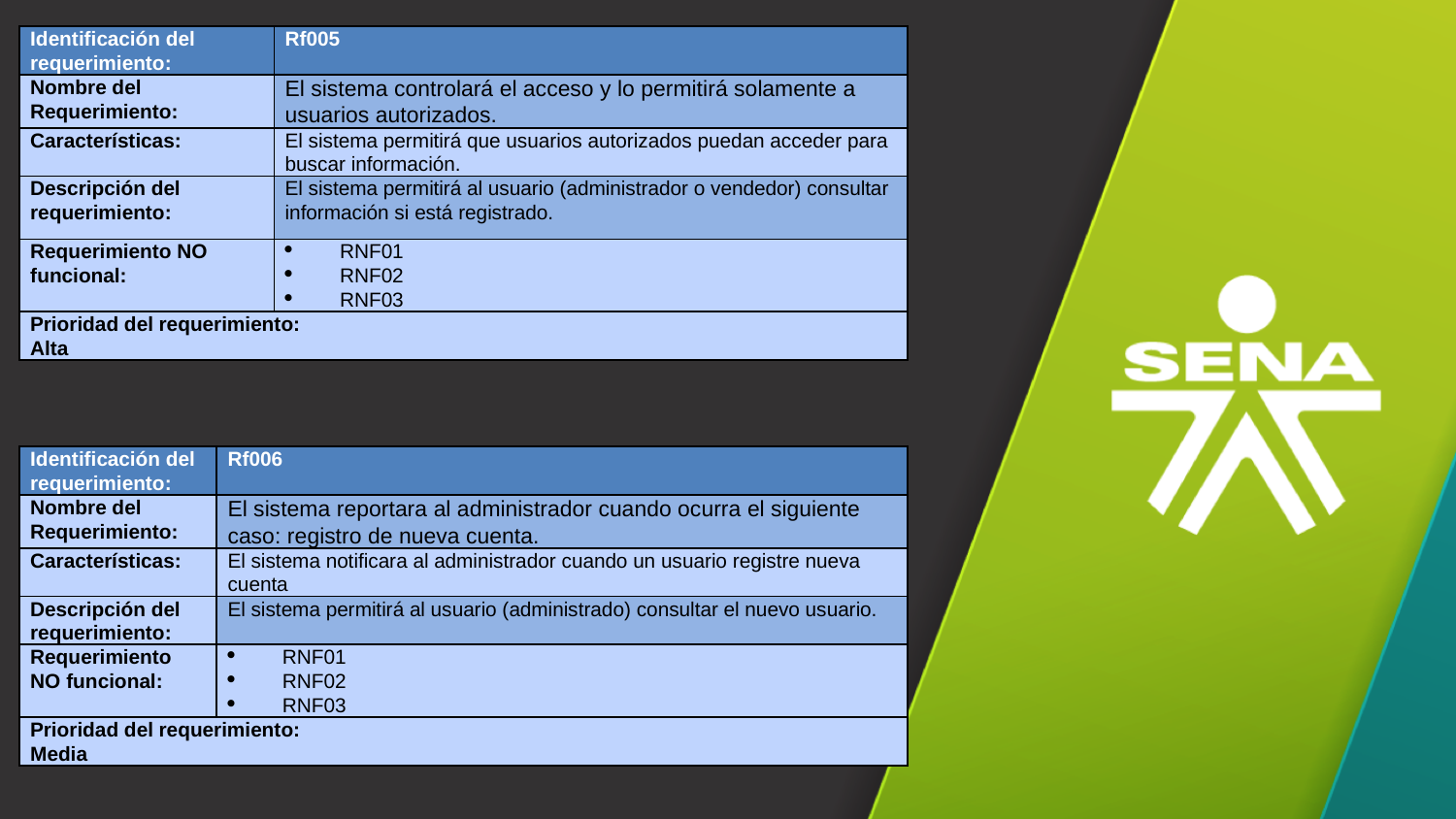

| Identificación del requerimiento: | Rf005 |
| --- | --- |
| Nombre del Requerimiento: | El sistema controlará el acceso y lo permitirá solamente a usuarios autorizados. |
| Características: | El sistema permitirá que usuarios autorizados puedan acceder para buscar información. |
| Descripción del requerimiento: | El sistema permitirá al usuario (administrador o vendedor) consultar información si está registrado. |
| Requerimiento NO funcional: | RNF01 RNF02 RNF03 |
| Prioridad del requerimiento: Alta |  |
| Identificación del requerimiento: | Rf006 |
| --- | --- |
| Nombre del Requerimiento: | El sistema reportara al administrador cuando ocurra el siguiente caso: registro de nueva cuenta. |
| Características: | El sistema notificara al administrador cuando un usuario registre nueva cuenta |
| Descripción del requerimiento: | El sistema permitirá al usuario (administrado) consultar el nuevo usuario. |
| Requerimiento NO funcional: | RNF01 RNF02 RNF03 |
| Prioridad del requerimiento: Media |  |